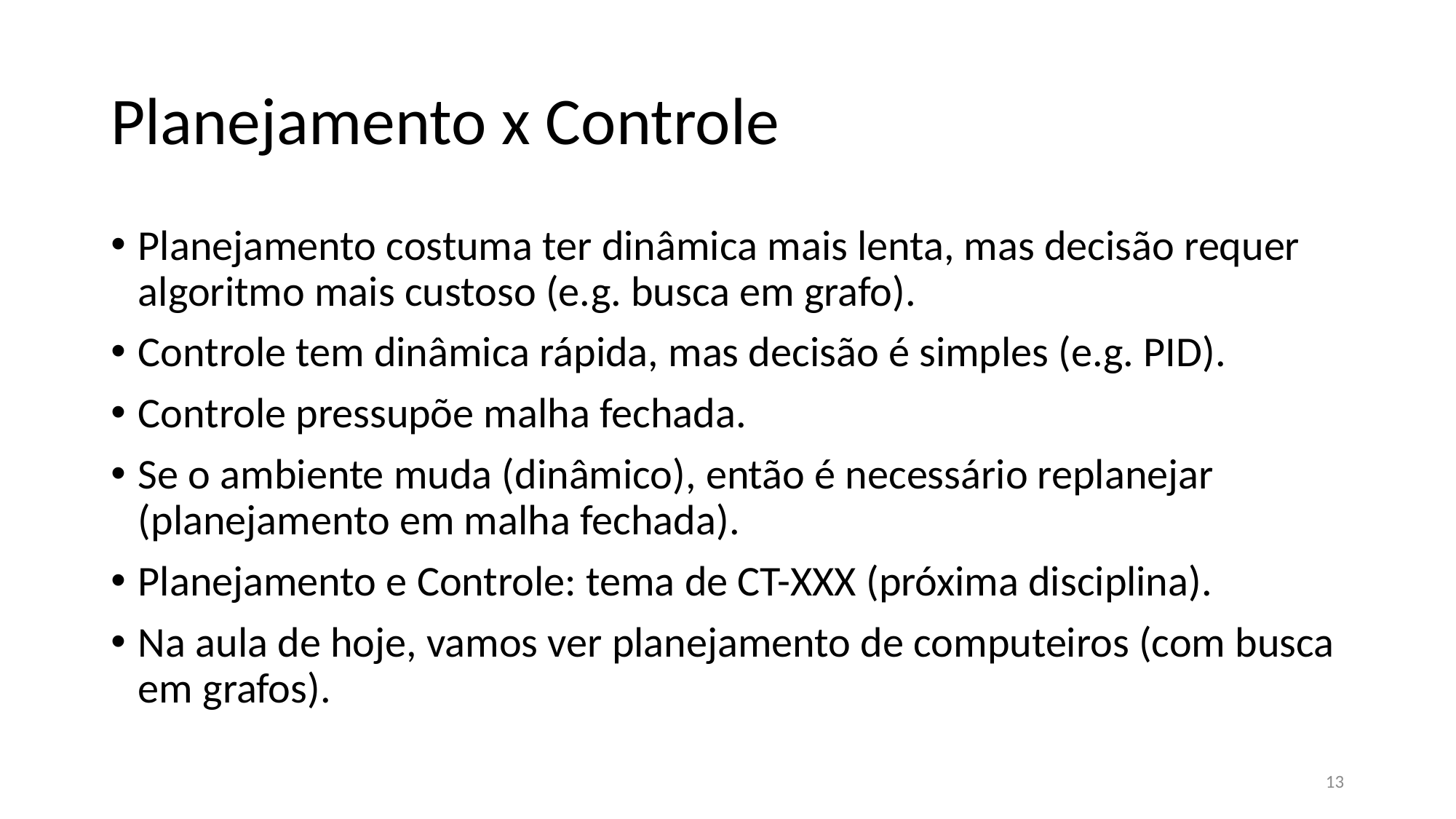

# Planejamento x Controle
Planejamento costuma ter dinâmica mais lenta, mas decisão requer algoritmo mais custoso (e.g. busca em grafo).
Controle tem dinâmica rápida, mas decisão é simples (e.g. PID).
Controle pressupõe malha fechada.
Se o ambiente muda (dinâmico), então é necessário replanejar (planejamento em malha fechada).
Planejamento e Controle: tema de CT-XXX (próxima disciplina).
Na aula de hoje, vamos ver planejamento de computeiros (com busca em grafos).
13